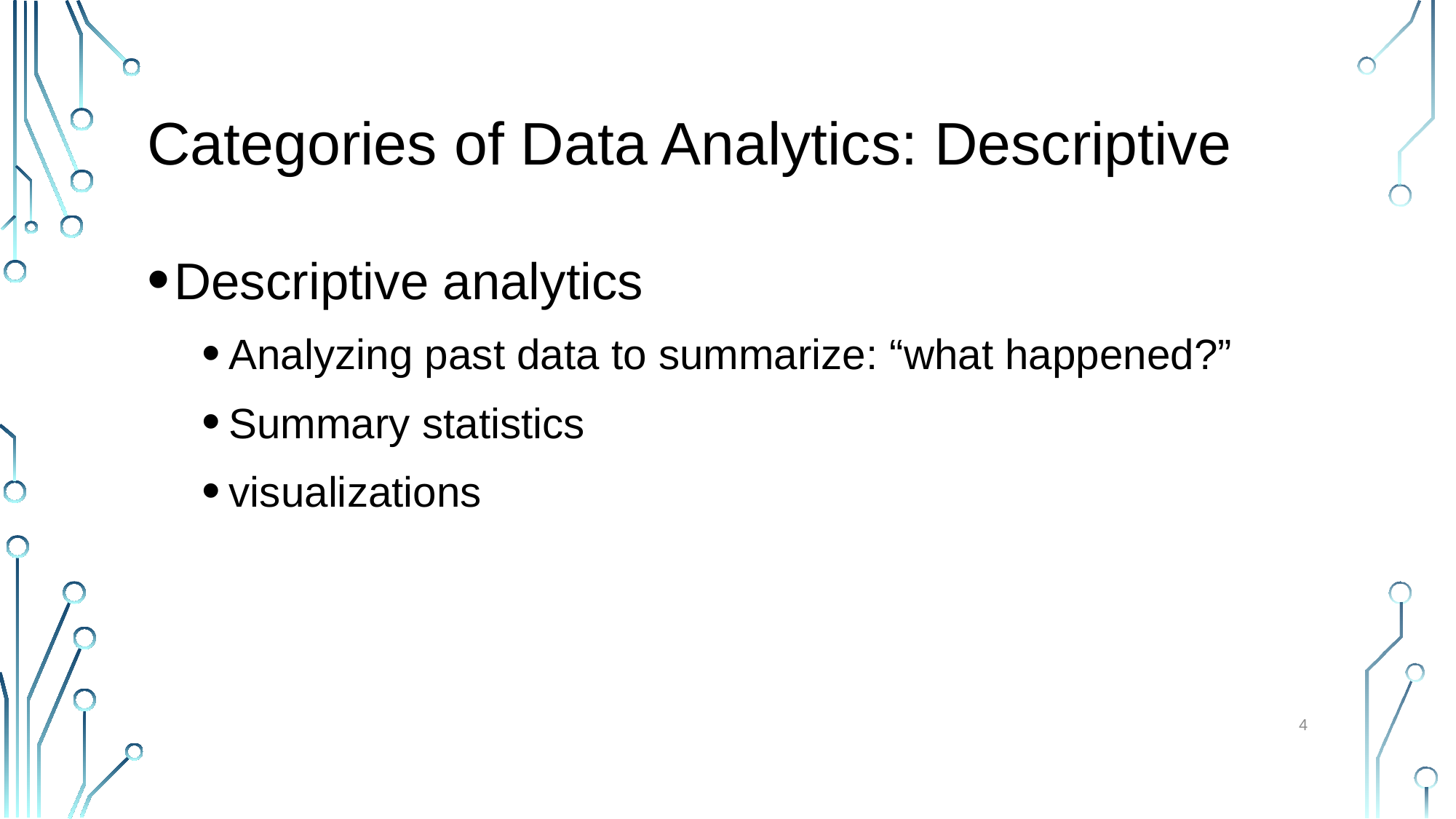

# Categories of Data Analytics: Descriptive
Descriptive analytics
Analyzing past data to summarize: “what happened?”
Summary statistics
visualizations
4